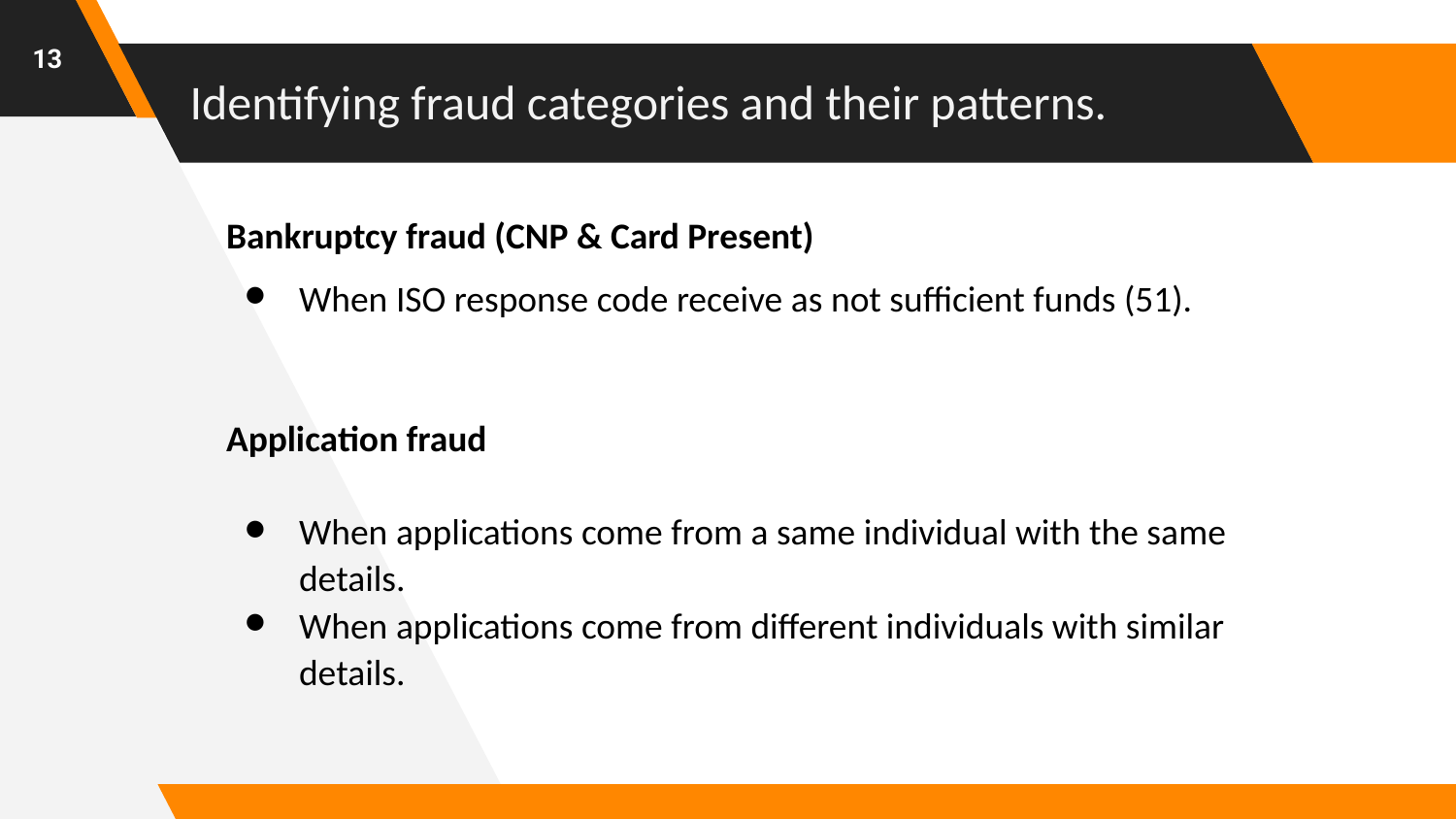

13
# Identifying fraud categories and their patterns.

Bankruptcy fraud (CNP & Card Present)
When ISO response code receive as not sufficient funds (51).

Application fraud

When applications come from a same individual with the same details.
When applications come from different individuals with similar details.